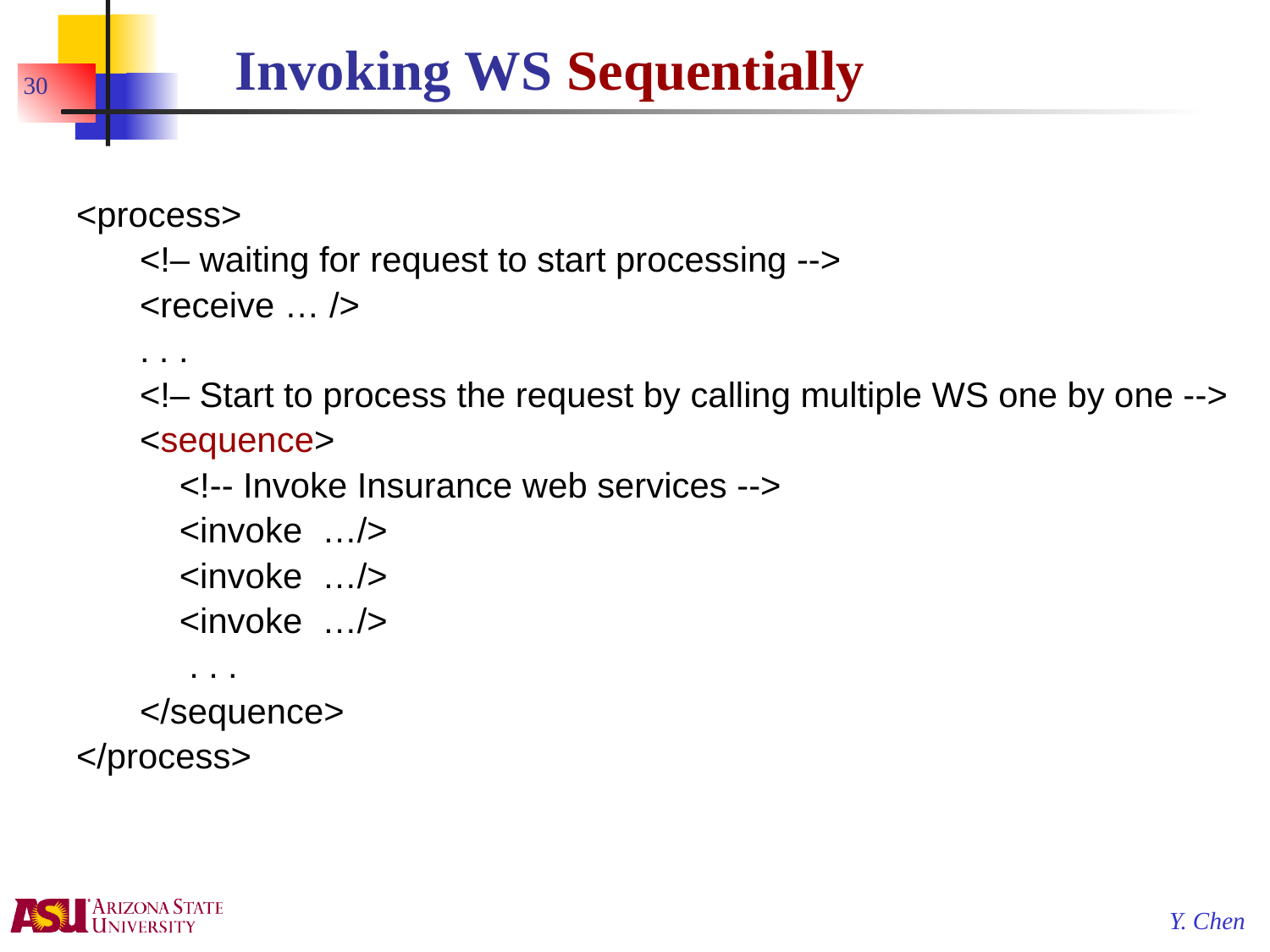

# Invoking WS Sequentially
30
<process>
<!– waiting for request to start processing -->
<receive … />
. . .
<!– Start to process the request by calling multiple WS one by one -->
<sequence>
	<!-- Invoke Insurance web services -->
	<invoke  …/>
	<invoke  …/>
	<invoke  …/>
	 . . .
</sequence>
</process>